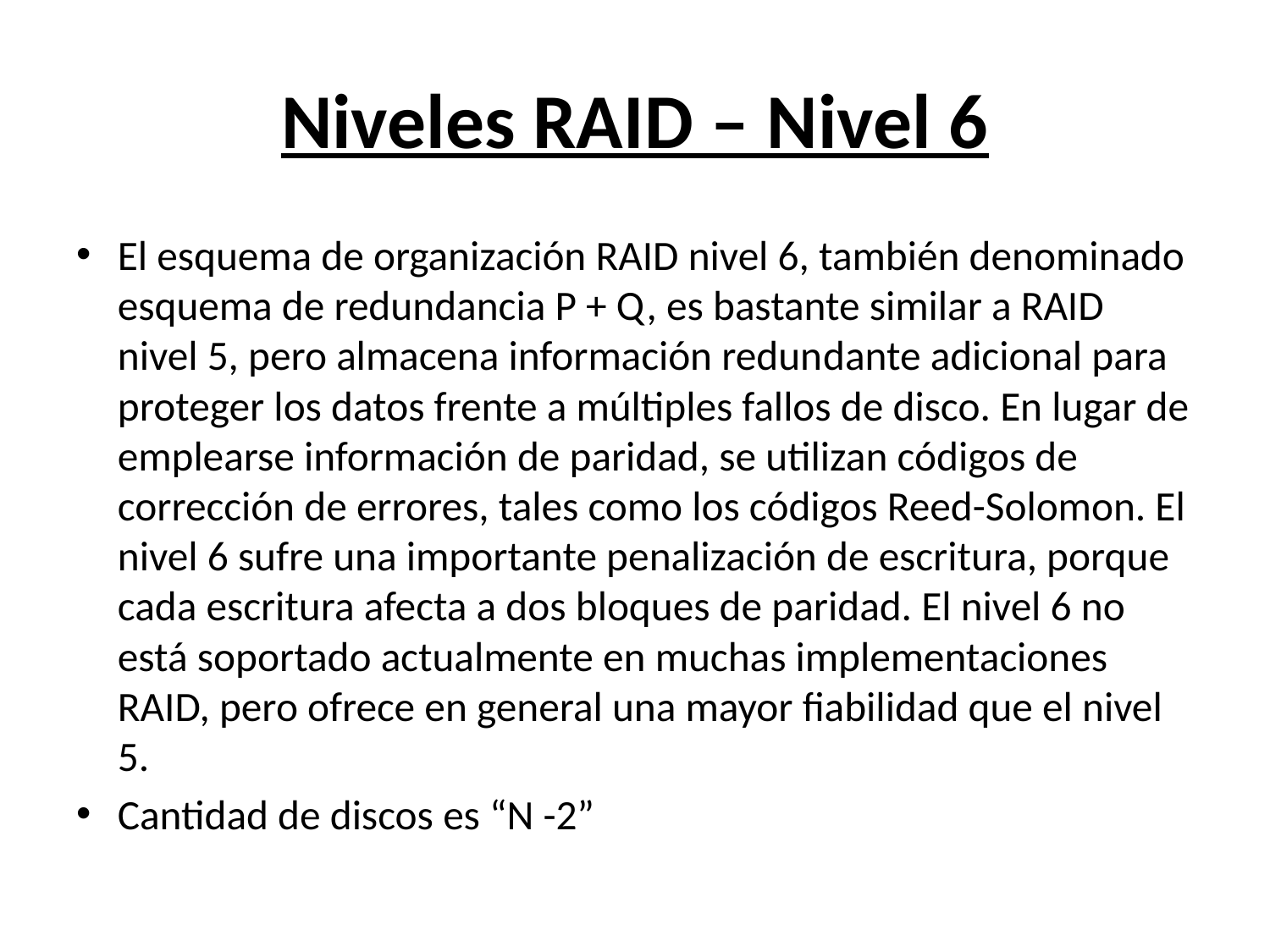

# Niveles RAID – Nivel 6
El esquema de organización RAID nivel 6, también denominado esquema de redundancia P + Q, es bastante similar a RAID nivel 5, pero almacena información redun­dante adicional para proteger los datos frente a múltiples fallos de disco. En lugar de emple­arse información de paridad, se utilizan códigos de corrección de errores, tales como los códigos Reed-Solomon. El nivel 6 sufre una importante penalización de escritura, porque cada escritura afecta a dos bloques de paridad. El nivel 6 no está soportado actualmente en muchas implementaciones RAID, pero ofrece en general una mayor fiabilidad que el nivel 5.
Cantidad de discos es “N -2”